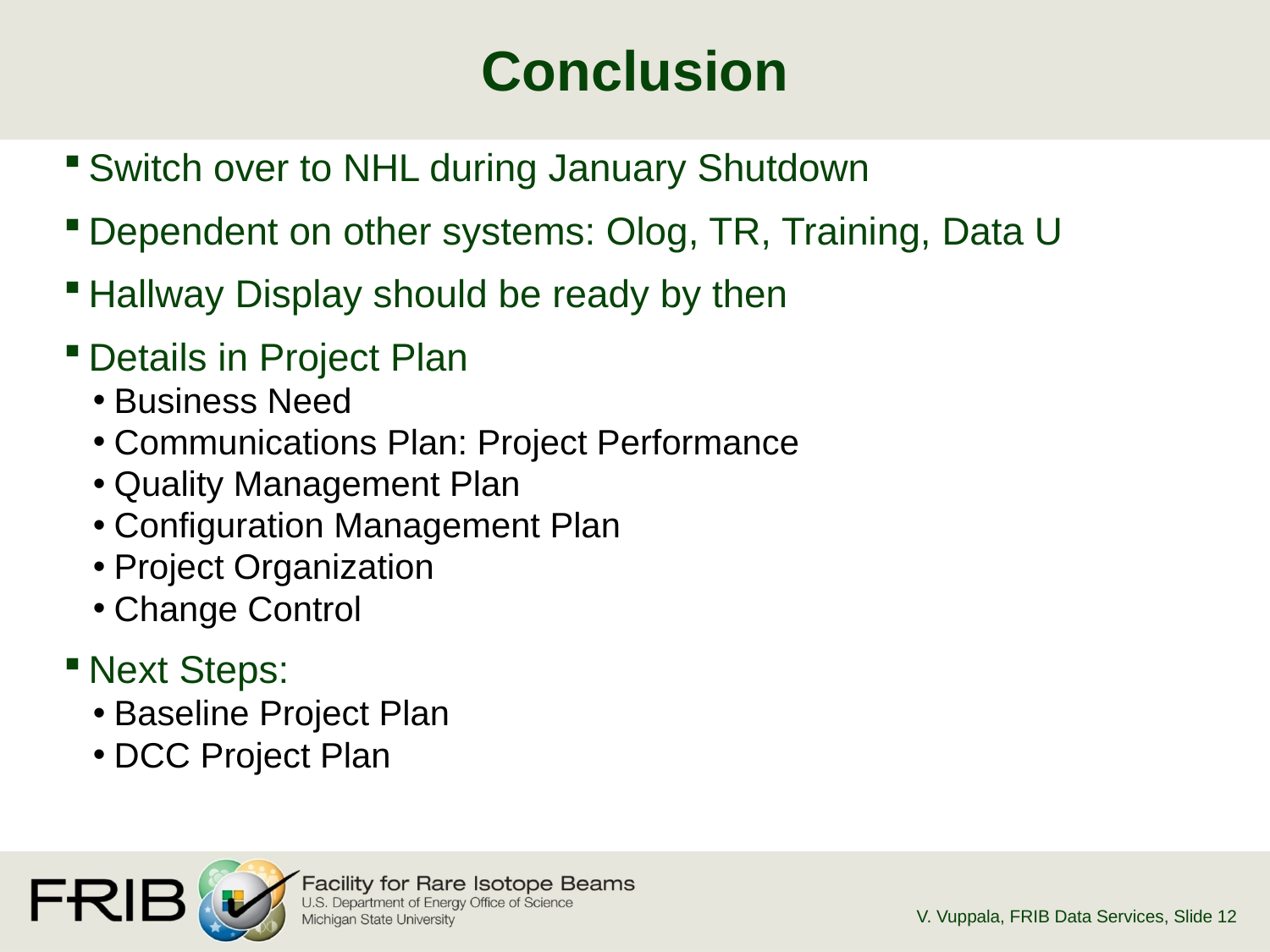

# Conclusion
Switch over to NHL during January Shutdown
Dependent on other systems: Olog, TR, Training, Data U
Hallway Display should be ready by then
Details in Project Plan
Business Need
Communications Plan: Project Performance
Quality Management Plan
Configuration Management Plan
Project Organization
Change Control
Next Steps:
Baseline Project Plan
DCC Project Plan

V. Vuppala, FRIB Data Services
, Slide 12